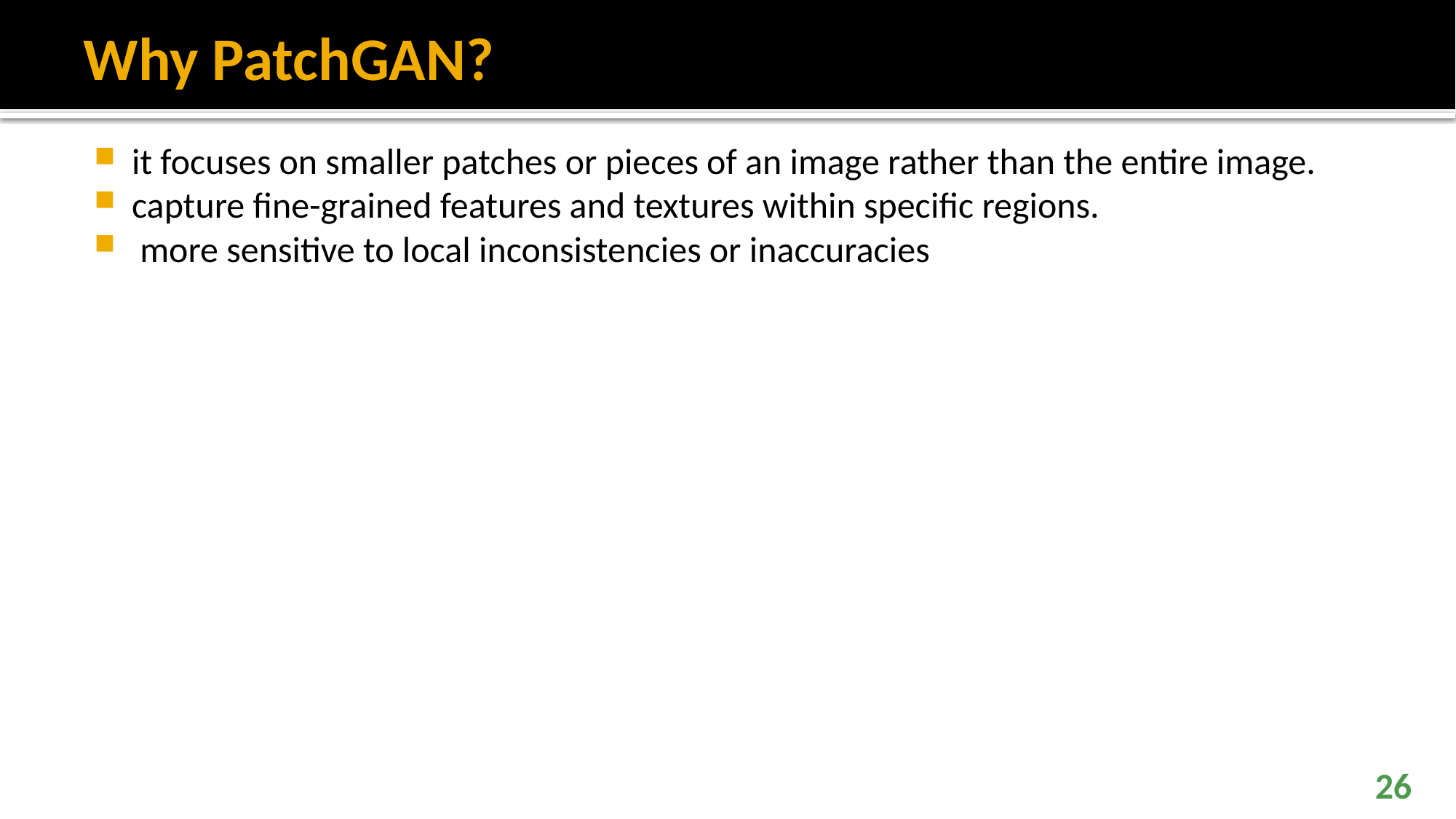

# Why PatchGAN?
it focuses on smaller patches or pieces of an image rather than the entire image.
capture fine-grained features and textures within specific regions.
 more sensitive to local inconsistencies or inaccuracies
26